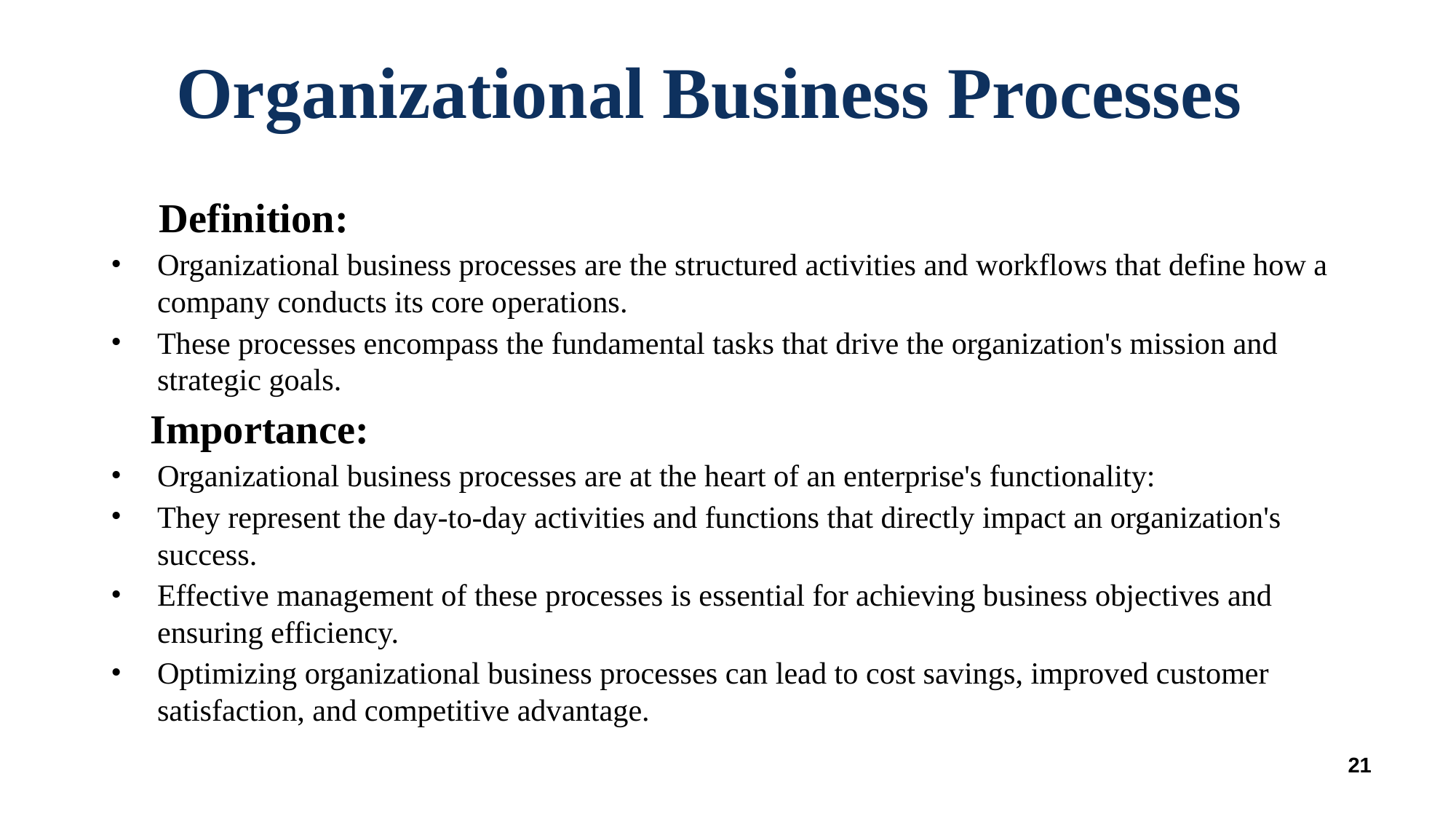

# Organizational Business Processes
     Definition:
Organizational business processes are the structured activities and workflows that define how a company conducts its core operations.
These processes encompass the fundamental tasks that drive the organization's mission and strategic goals.
    Importance:
Organizational business processes are at the heart of an enterprise's functionality:
They represent the day-to-day activities and functions that directly impact an organization's success.
Effective management of these processes is essential for achieving business objectives and ensuring efficiency.
Optimizing organizational business processes can lead to cost savings, improved customer satisfaction, and competitive advantage.
21